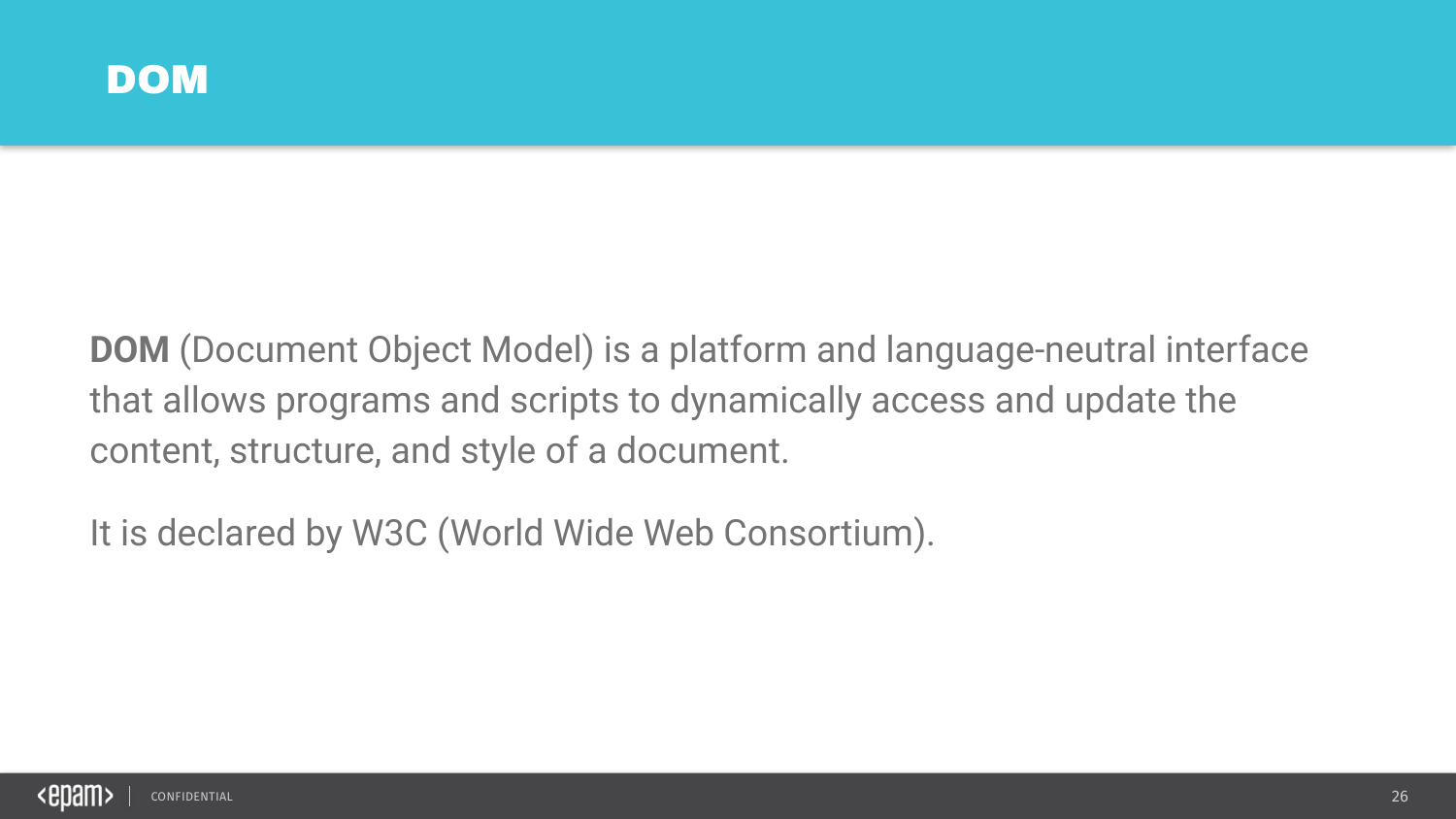

DOM
DOM (Document Object Model) is a platform and language-neutral interface that allows programs and scripts to dynamically access and update the content, structure, and style of a document.
It is declared by W3C (World Wide Web Consortium).